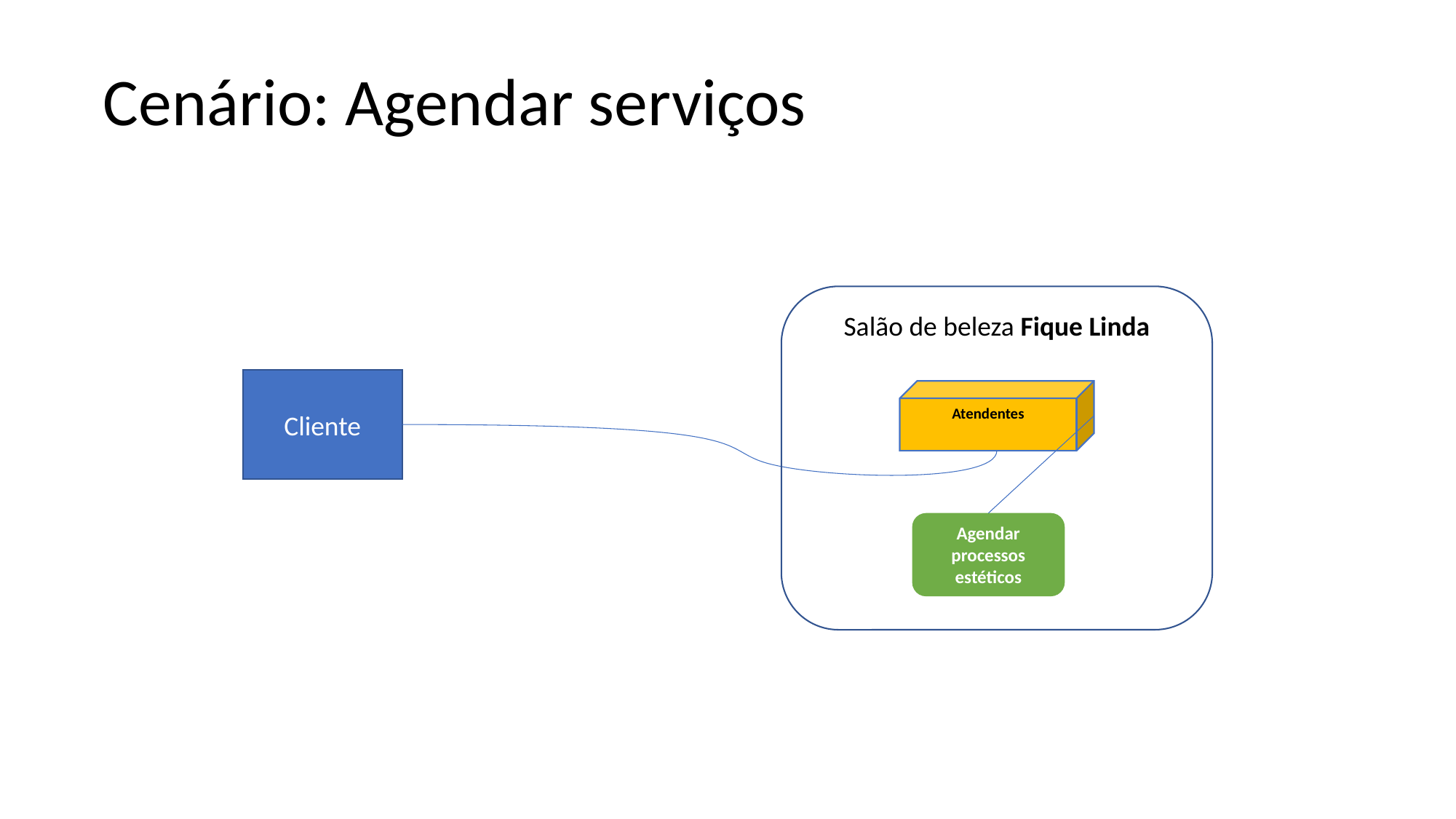

# Cenário: Agendar serviços
Salão de beleza Fique Linda

Cliente
Atendentes

Agendar processos estéticos